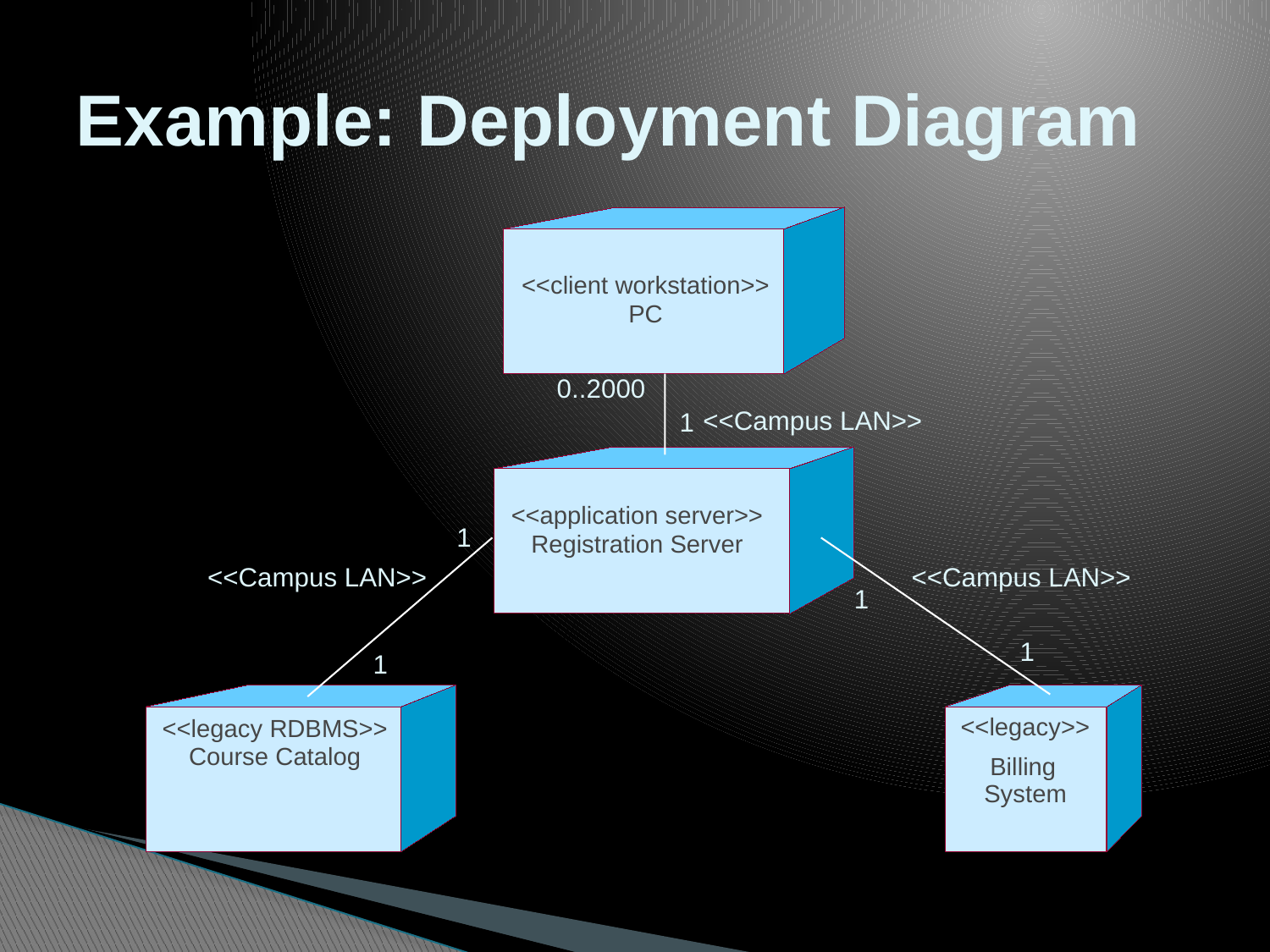

# Example: Deployment Diagram

<<client workstation>>
PC

0..2000
<<Campus LAN>>
1

<<application server>>
Registration Server
1

<<Campus LAN>>
<<Campus LAN>>
1
1
1

<<legacy>>
<<legacy RDBMS>>
Course Catalog
Billing
System